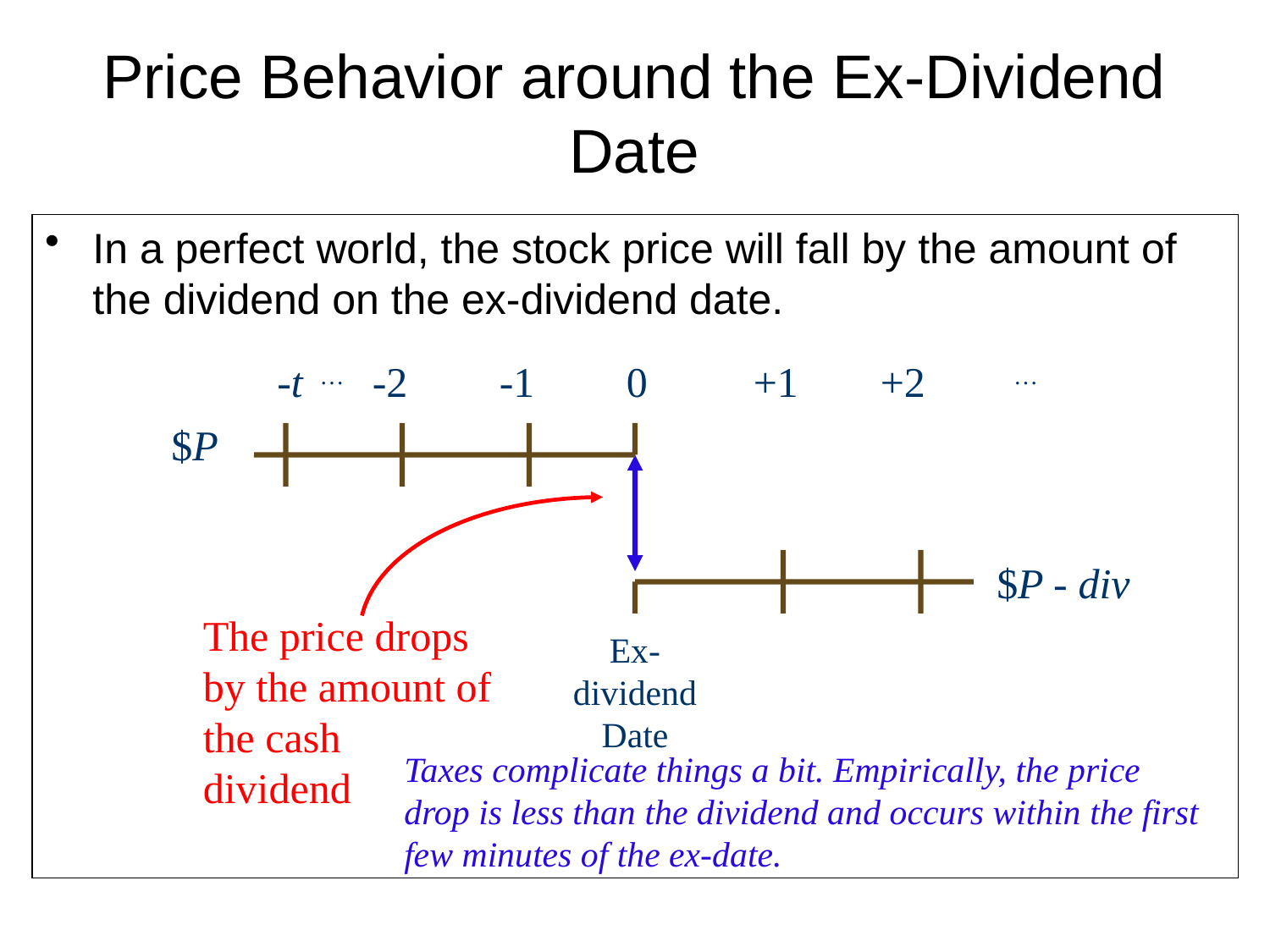

# Price Behavior around the Ex-Dividend Date
In a perfect world, the stock price will fall by the amount of the dividend on the ex-dividend date.
   -t  …	-2	-1	0	+1	+2	 …
$P

$P - div
The price drops by the amount of the cash dividend
Ex-dividend Date
Taxes complicate things a bit. Empirically, the price drop is less than the dividend and occurs within the first few minutes of the ex-date.